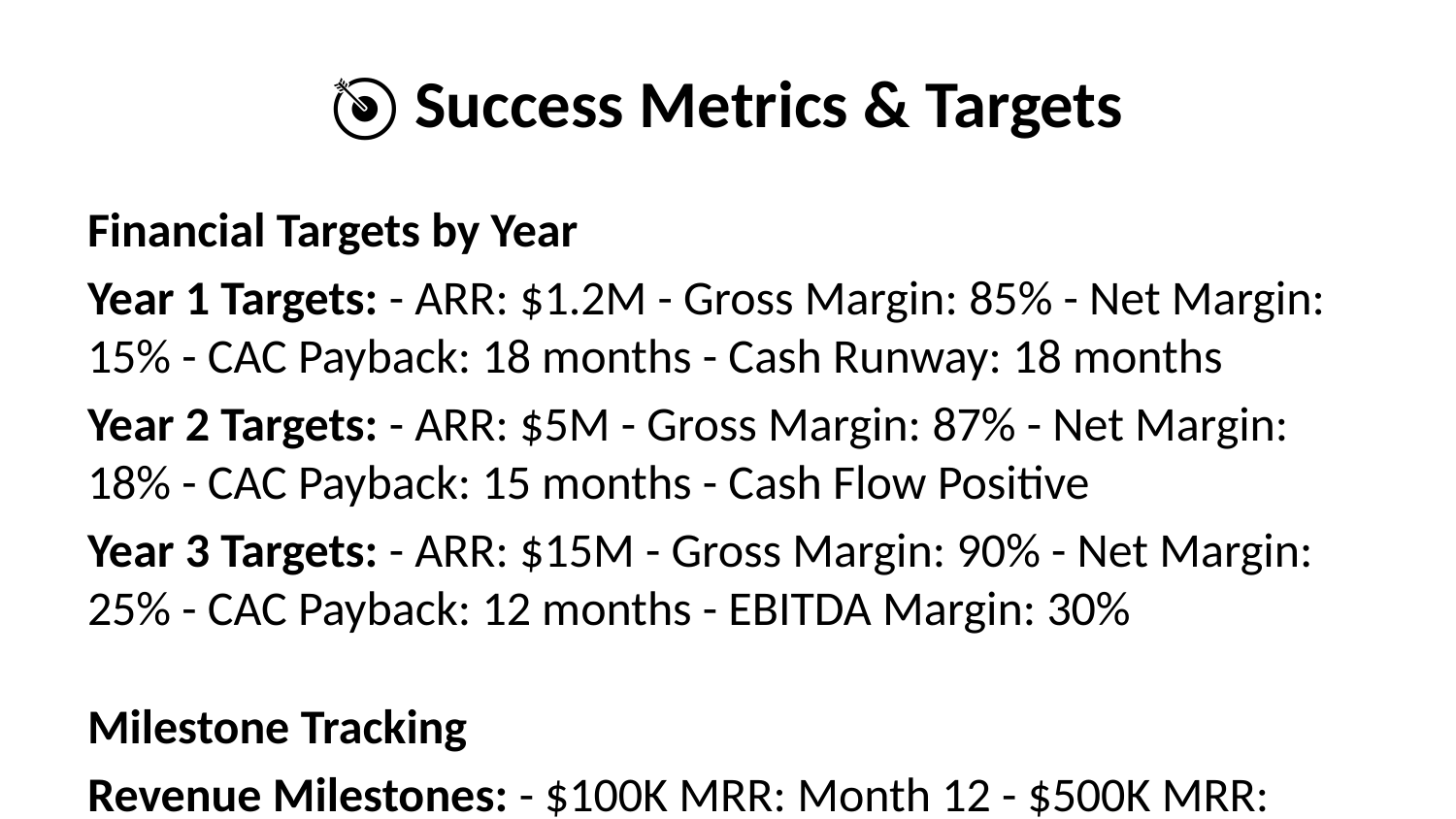

# 🎯 Success Metrics & Targets
Financial Targets by Year
Year 1 Targets: - ARR: $1.2M - Gross Margin: 85% - Net Margin: 15% - CAC Payback: 18 months - Cash Runway: 18 months
Year 2 Targets: - ARR: $5M - Gross Margin: 87% - Net Margin: 18% - CAC Payback: 15 months - Cash Flow Positive
Year 3 Targets: - ARR: $15M - Gross Margin: 90% - Net Margin: 25% - CAC Payback: 12 months - EBITDA Margin: 30%
Milestone Tracking
Revenue Milestones: - $100K MRR: Month 12 - $500K MRR: Month 24 - $1M MRR: Month 36
Customer Milestones: - 100 customers: Month 12 - 500 customers: Month 24 - 1,000 customers: Month 36
Profitability Milestones: - Gross profit positive: Month 6 - EBITDA positive: Month 18 - Net profit positive: Month 24